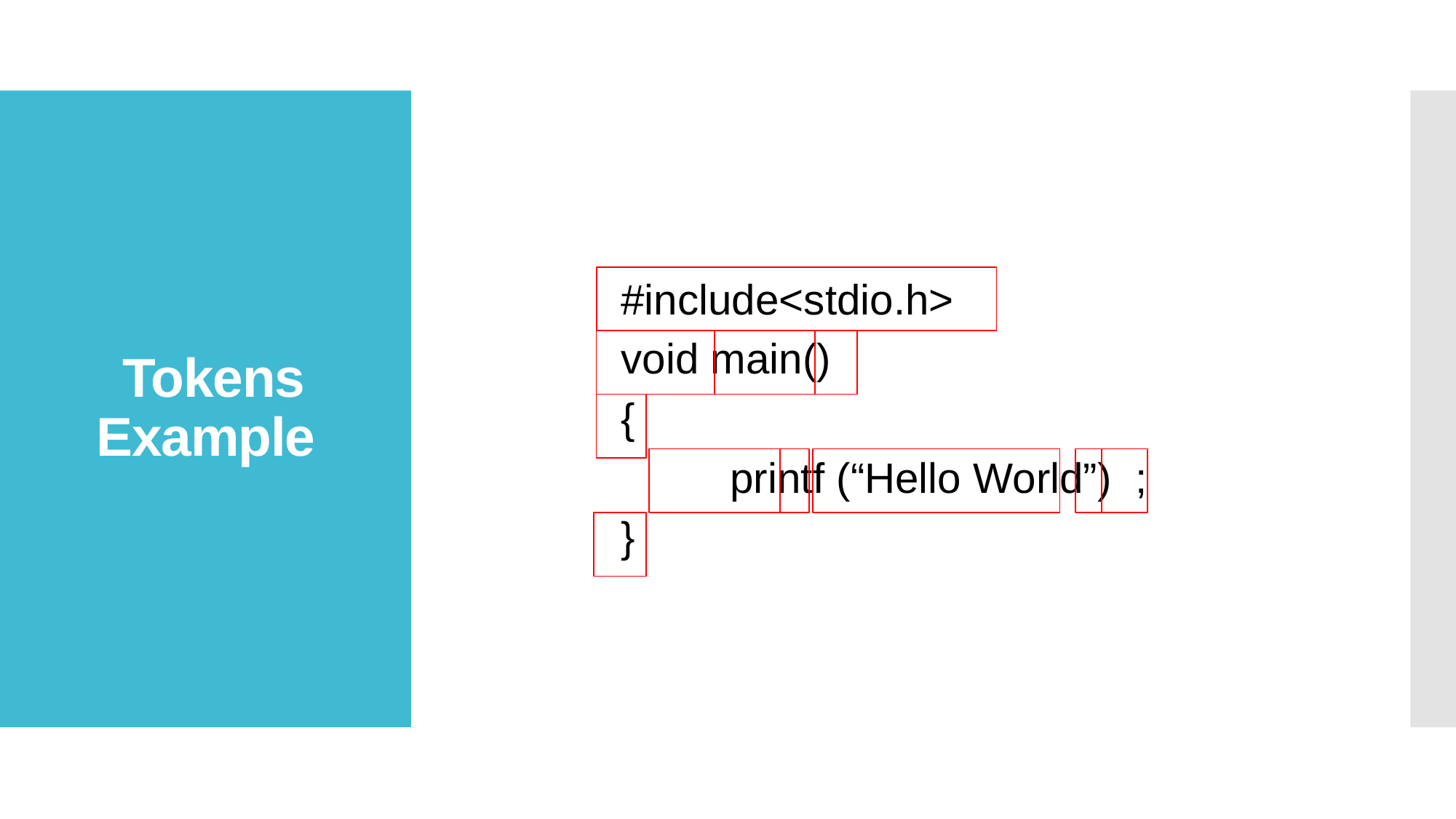

# Tokens Example
#include<stdio.h>
void main()
{
	printf (“Hello World”)  ;
}